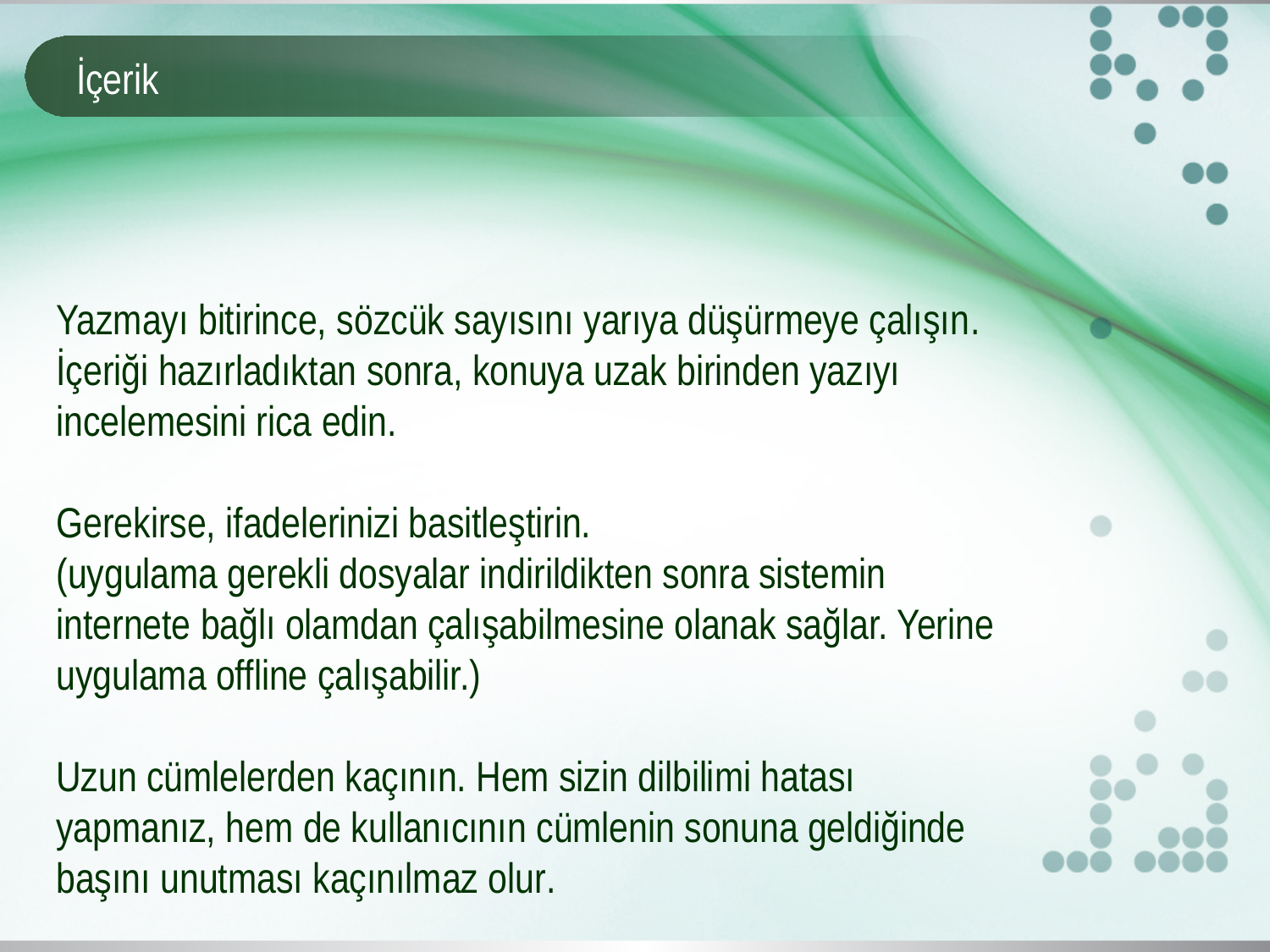

# İçerik
Yazmayı bitirince, sözcük sayısını yarıya düşürmeye çalışın.
İçeriği hazırladıktan sonra, konuya uzak birinden yazıyı incelemesini rica edin.

Gerekirse, ifadelerinizi basitleştirin.
(uygulama gerekli dosyalar indirildikten sonra sistemin internete bağlı olamdan çalışabilmesine olanak sağlar. Yerine uygulama offline çalışabilir.)

Uzun cümlelerden kaçının. Hem sizin dilbilimi hatası yapmanız, hem de kullanıcının cümlenin sonuna geldiğinde başını unutması kaçınılmaz olur.